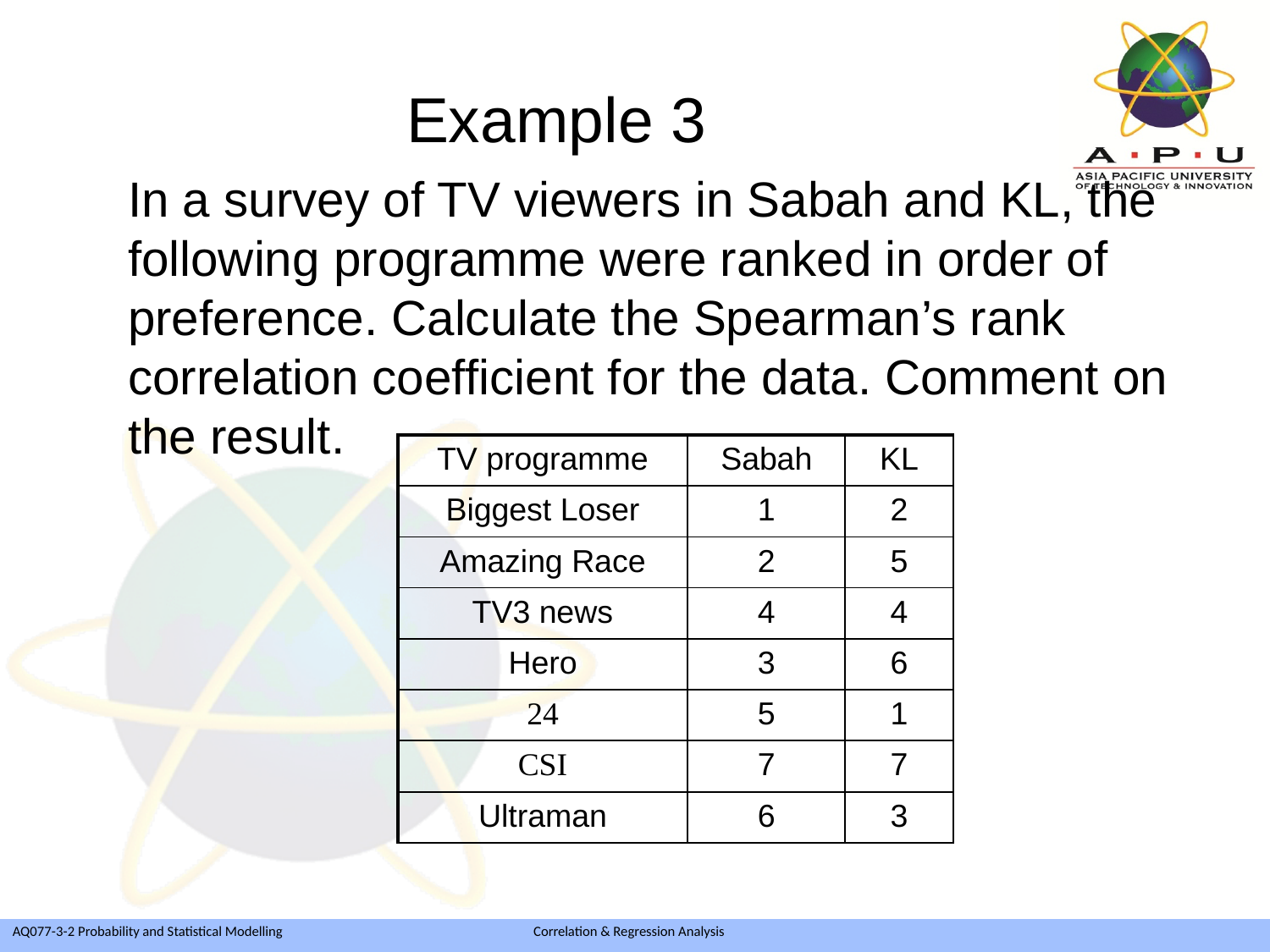

Example 3
 	In a survey of TV viewers in Sabah and KL, the following programme were ranked in order of preference. Calculate the Spearman’s rank correlation coefficient for the data. Comment on the result.
| TV programme | Sabah | KL |
| --- | --- | --- |
| Biggest Loser | 1 | 2 |
| Amazing Race | 2 | 5 |
| TV3 news | 4 | 4 |
| Hero | 3 | 6 |
| 24 | 5 | 1 |
| CSI | 7 | 7 |
| Ultraman | 6 | 3 |